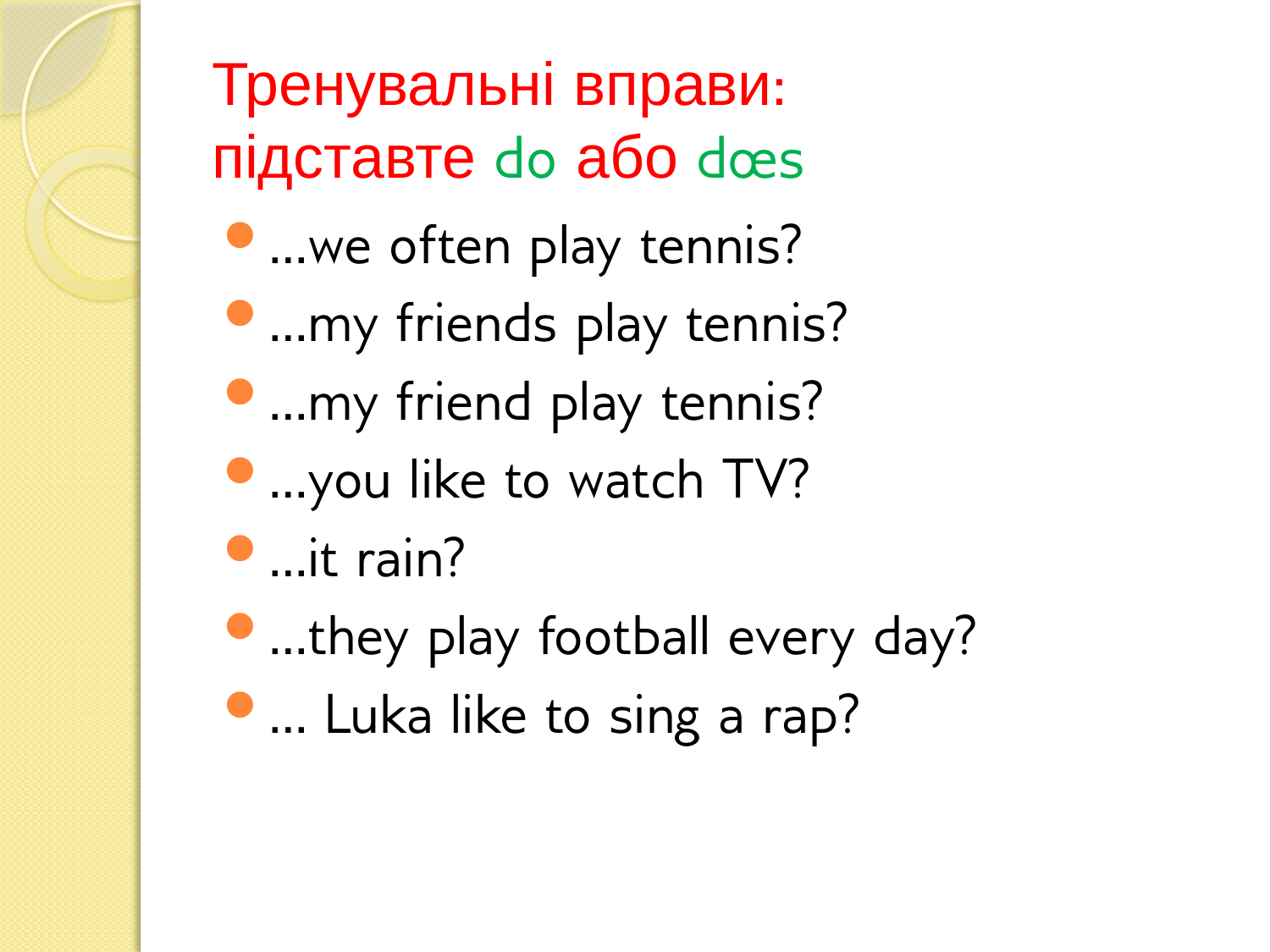

# Тренувальні вправи: підставте do або does
…we often play tennis?
…my friends play tennis?
…my friend play tennis?
…you like to watch TV?
…it rain?
…they play football every day?
… Luka like to sing a rap?